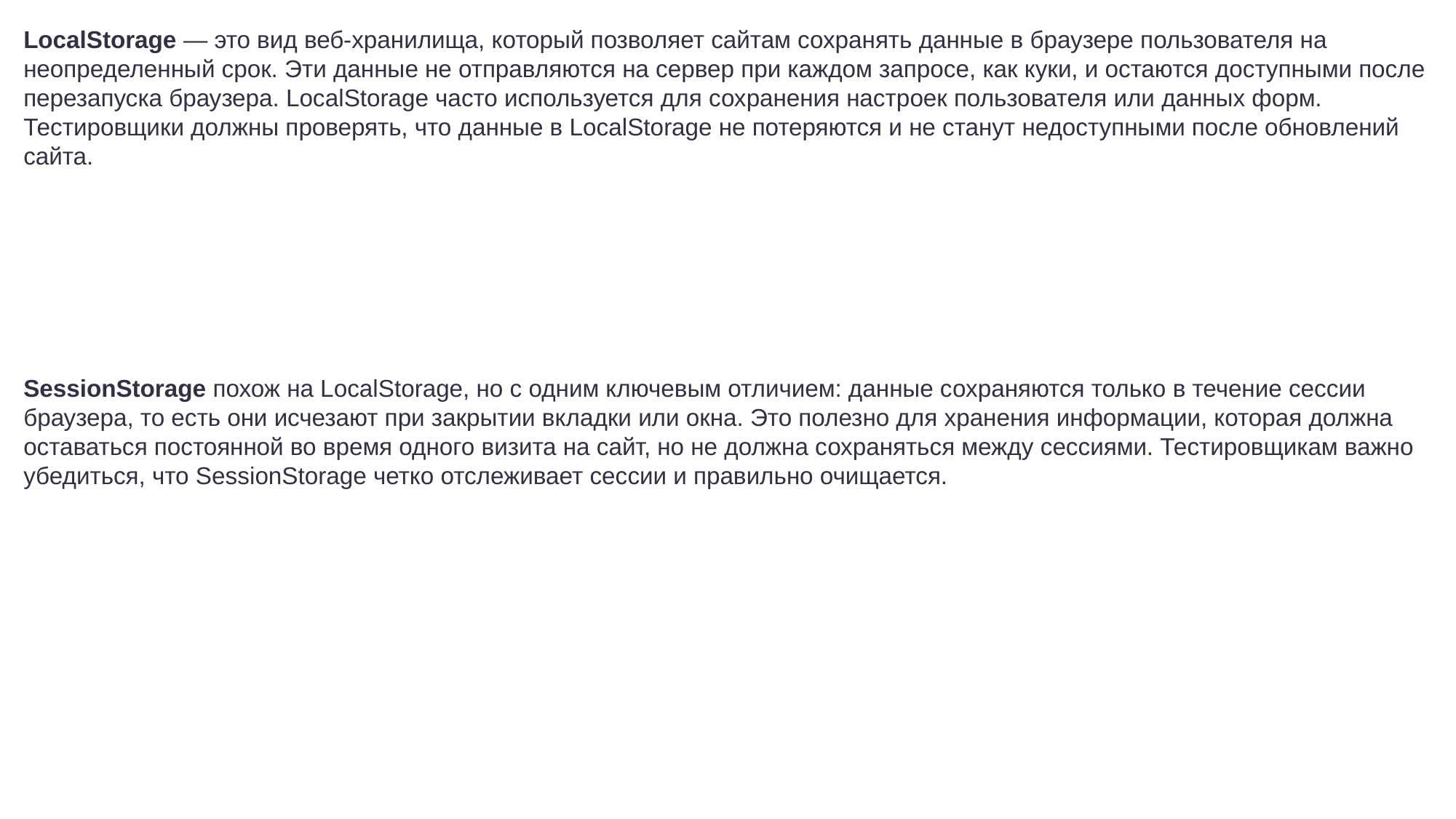

LocalStorage — это вид веб-хранилища, который позволяет сайтам сохранять данные в браузере пользователя на неопределенный срок. Эти данные не отправляются на сервер при каждом запросе, как куки, и остаются доступными после перезапуска браузера. LocalStorage часто используется для сохранения настроек пользователя или данных форм. Тестировщики должны проверять, что данные в LocalStorage не потеряются и не станут недоступными после обновлений сайта.

SessionStorage похож на LocalStorage, но с одним ключевым отличием: данные сохраняются только в течение сессии браузера, то есть они исчезают при закрытии вкладки или окна. Это полезно для хранения информации, которая должна оставаться постоянной во время одного визита на сайт, но не должна сохраняться между сессиями. Тестировщикам важно убедиться, что SessionStorage четко отслеживает сессии и правильно очищается.